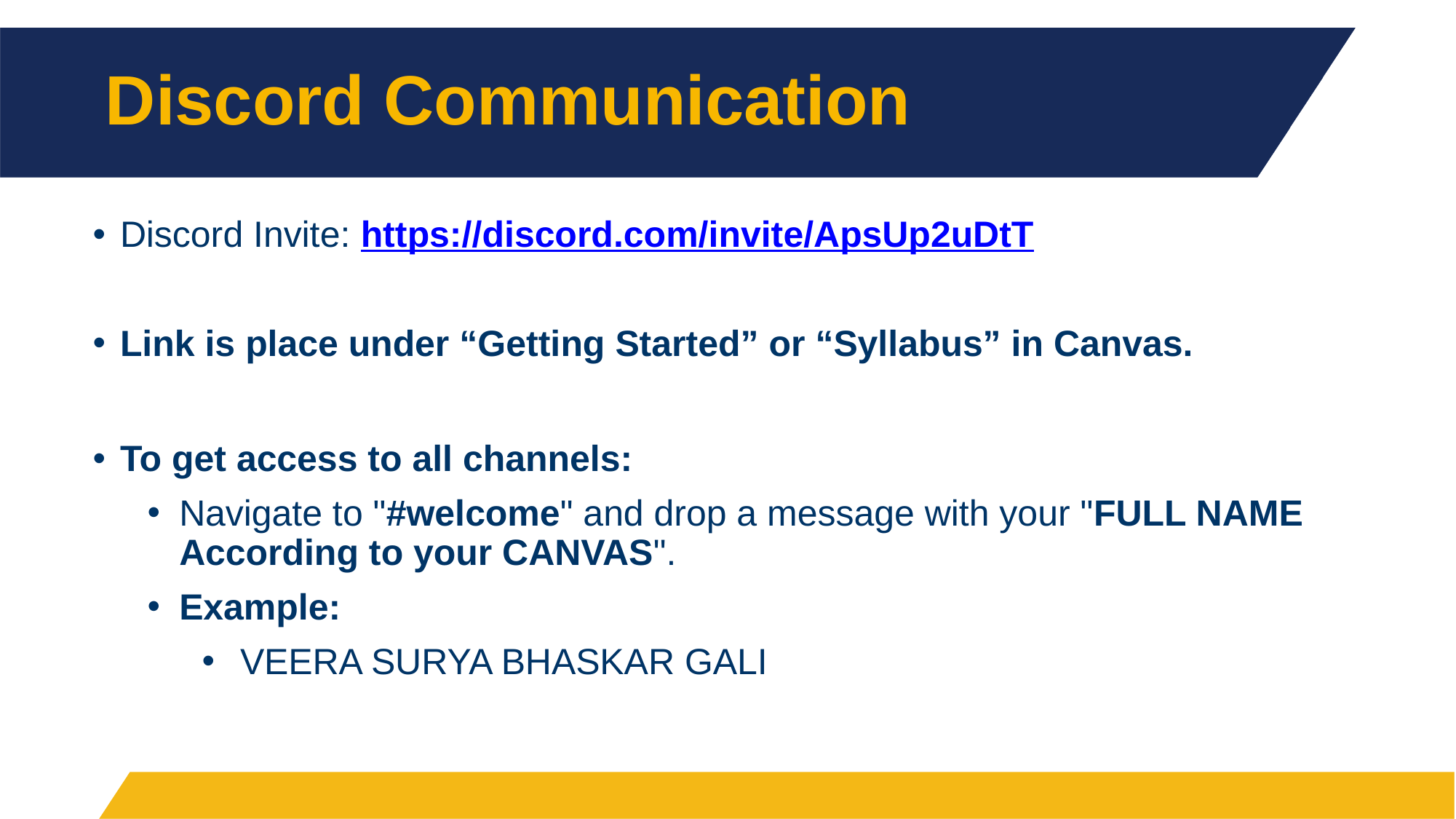

# Discord Communication
Discord Invite: https://discord.com/invite/ApsUp2uDtT

Link is place under “Getting Started” or “Syllabus” in Canvas.

To get access to all channels:
Navigate to "#welcome" and drop a message with your "FULL NAME According to your CANVAS".
Example:
VEERA SURYA BHASKAR GALI